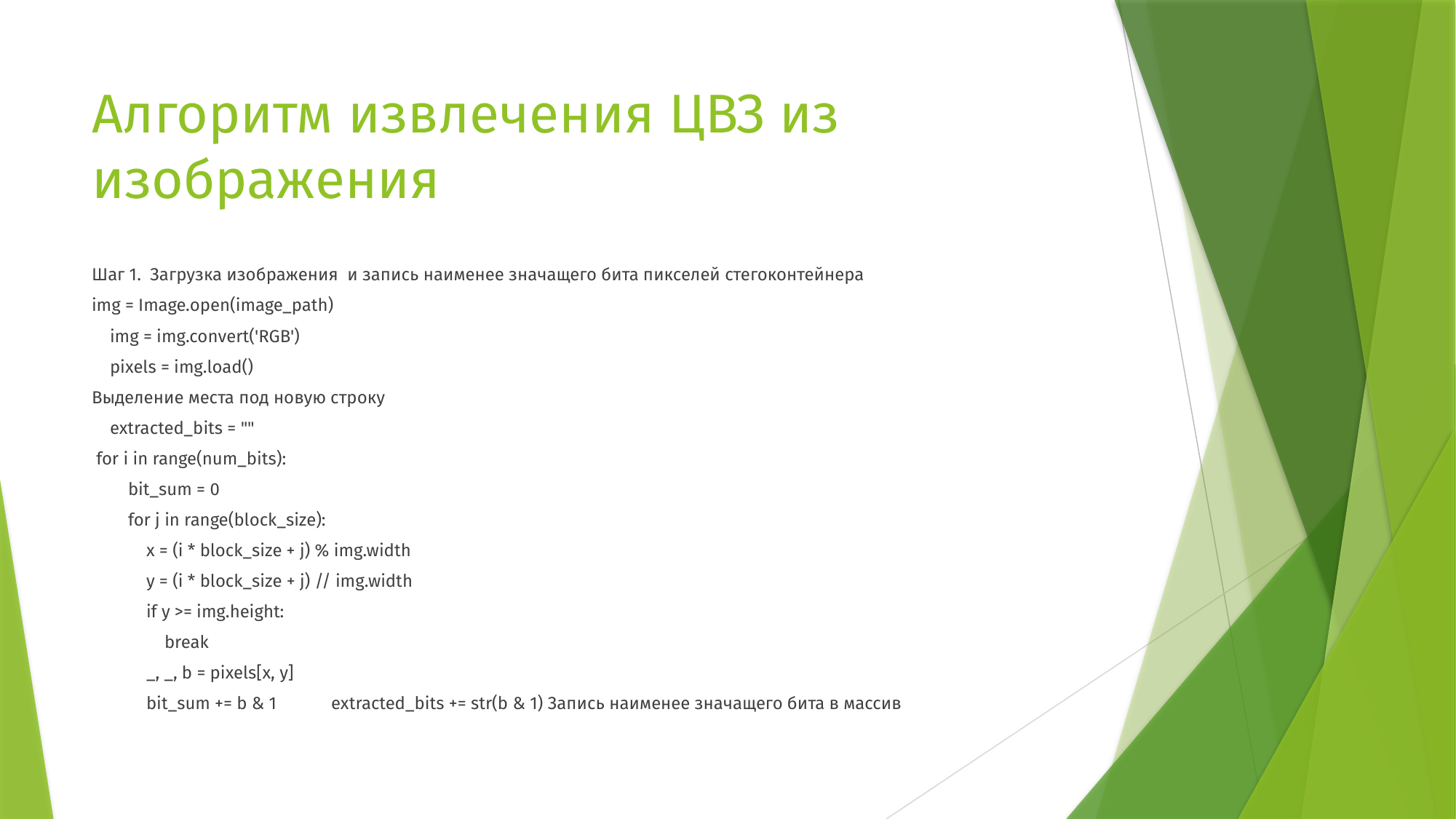

# Алгоритм извлечения ЦВЗ из изображения
Шаг 1.  Загрузка изображения  и запись наименее значащего бита пикселей стегоконтейнера
img = Image.open(image_path)
    img = img.convert('RGB')
    pixels = img.load()
Выделение места под новую строку
    extracted_bits = ""
 for i in range(num_bits):
        bit_sum = 0
        for j in range(block_size):
            x = (i * block_size + j) % img.width
            y = (i * block_size + j) // img.width
            if y >= img.height:
                break
            _, _, b = pixels[x, y]
            bit_sum += b & 1            extracted_bits += str(b & 1) Запись наименее значащего бита в массив